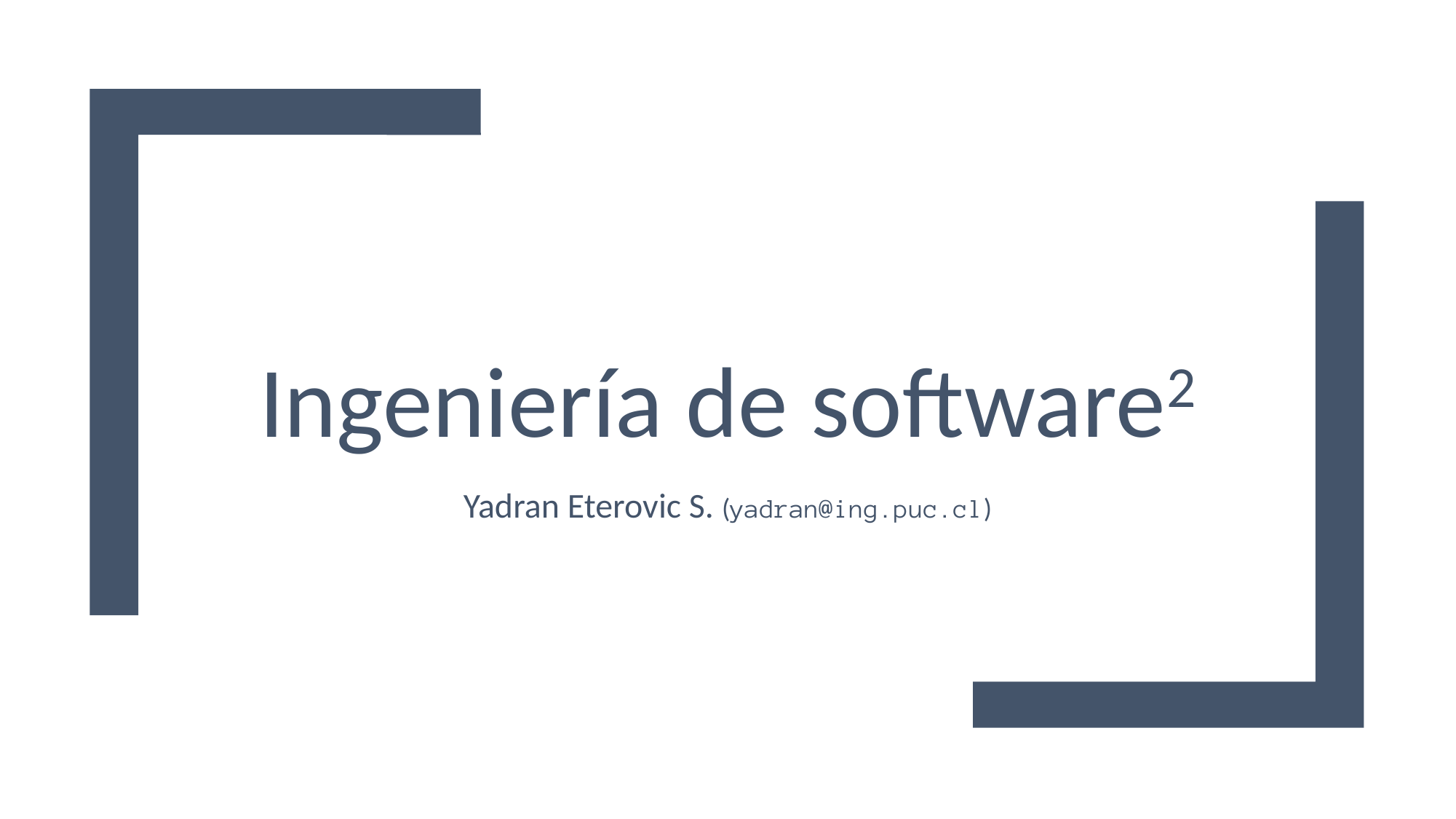

# Ingeniería de software2
Yadran Eterovic S. (yadran@ing.puc.cl)